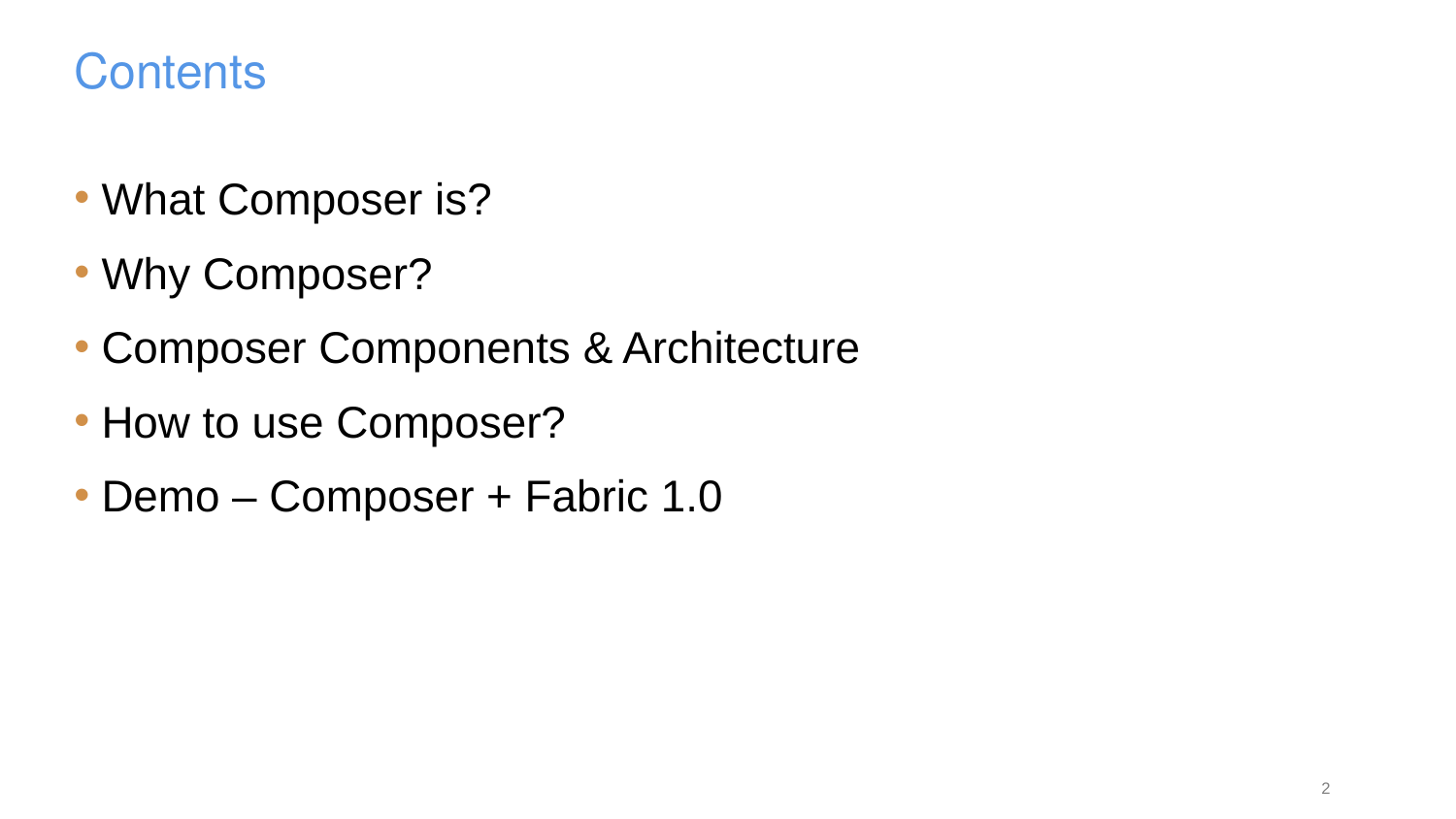

# Contents

What Composer is?
Why Composer?
Composer Components & Architecture
How to use Composer?
Demo – Composer + Fabric 1.0